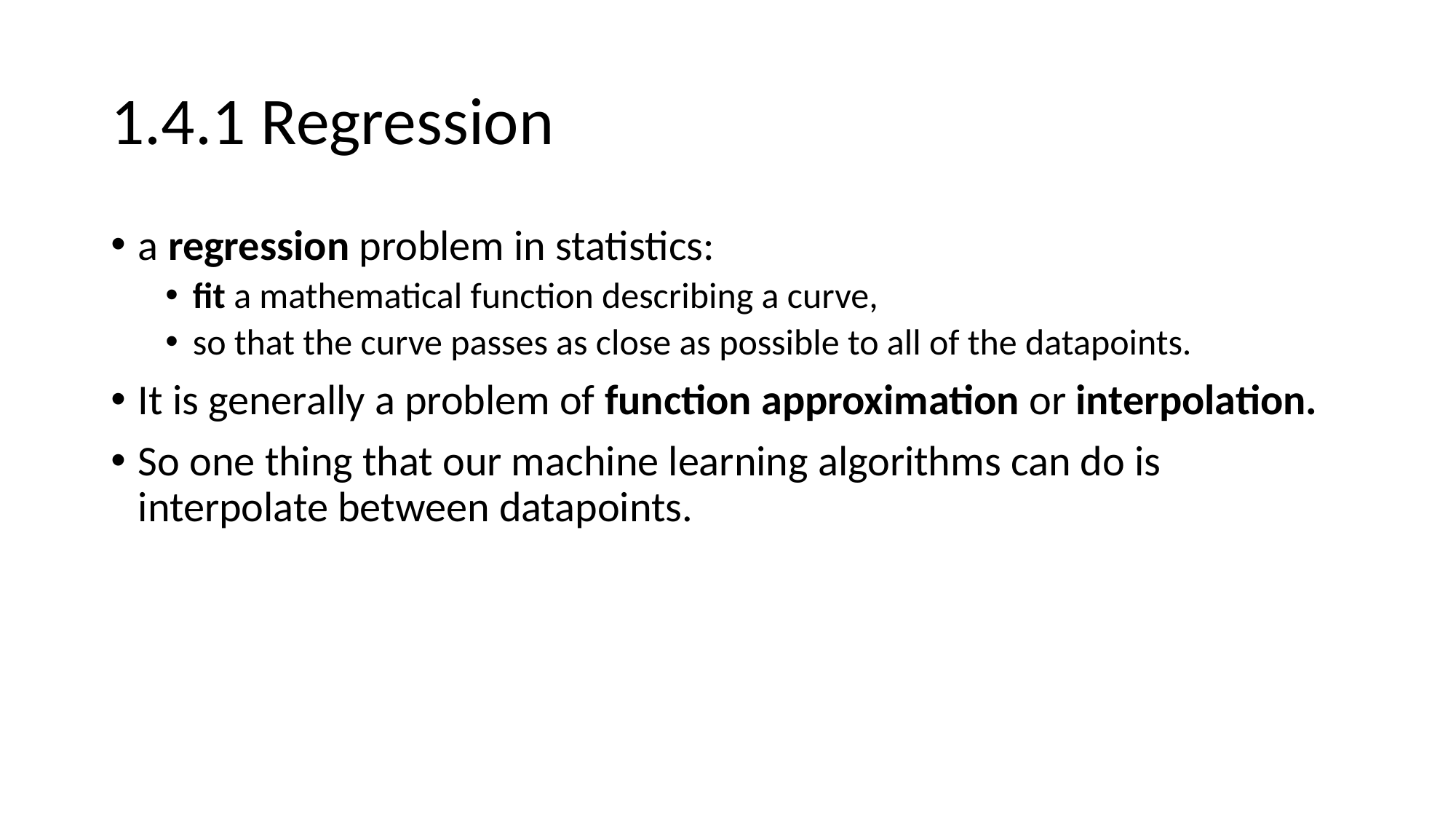

# 1.4.1 Regression
a regression problem in statistics:
fit a mathematical function describing a curve,
so that the curve passes as close as possible to all of the datapoints.
It is generally a problem of function approximation or interpolation.
So one thing that our machine learning algorithms can do is interpolate between datapoints.